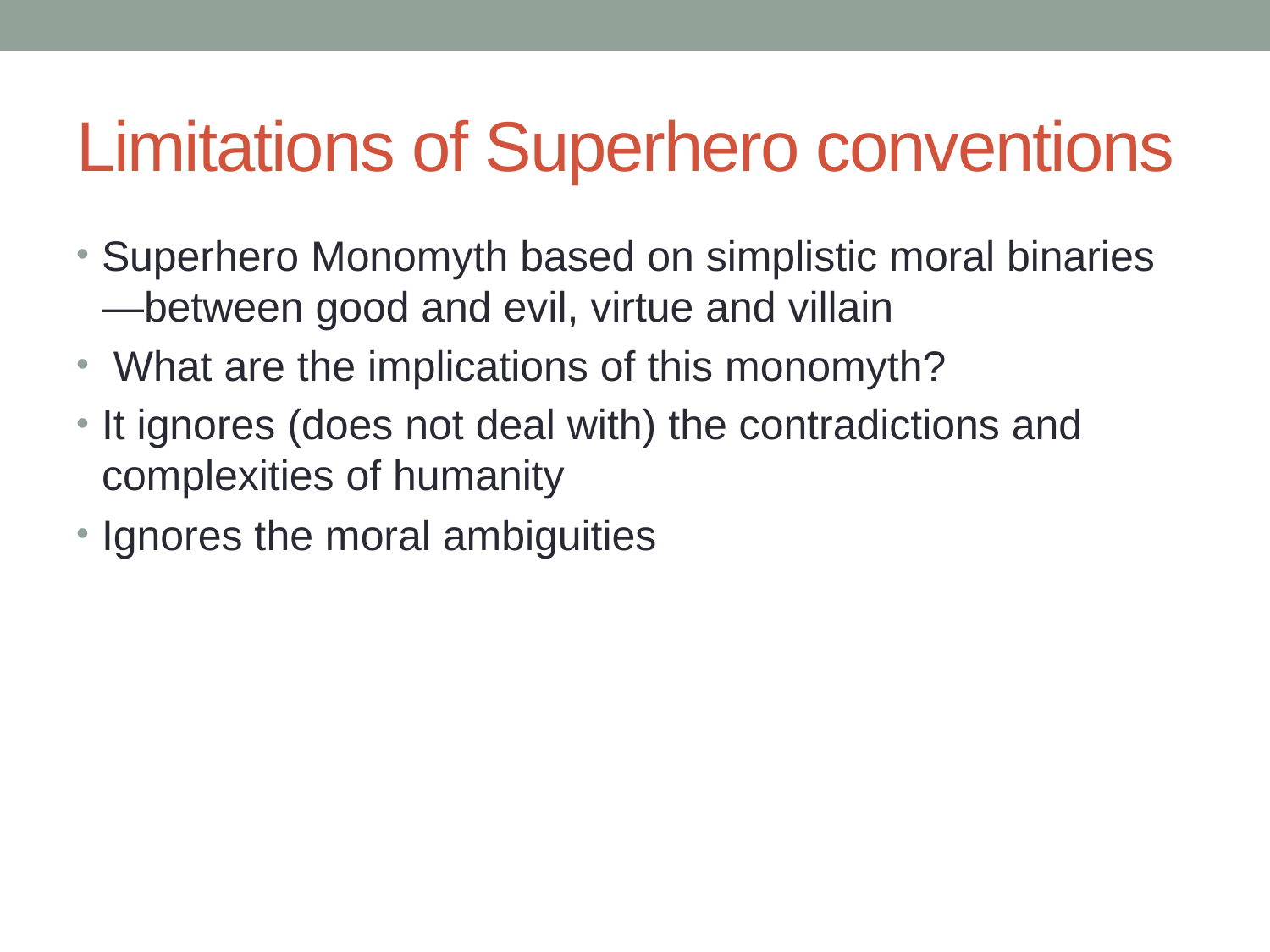

# Limitations of Superhero conventions
Superhero Monomyth based on simplistic moral binaries—between good and evil, virtue and villain
 What are the implications of this monomyth?
It ignores (does not deal with) the contradictions and complexities of humanity
Ignores the moral ambiguities